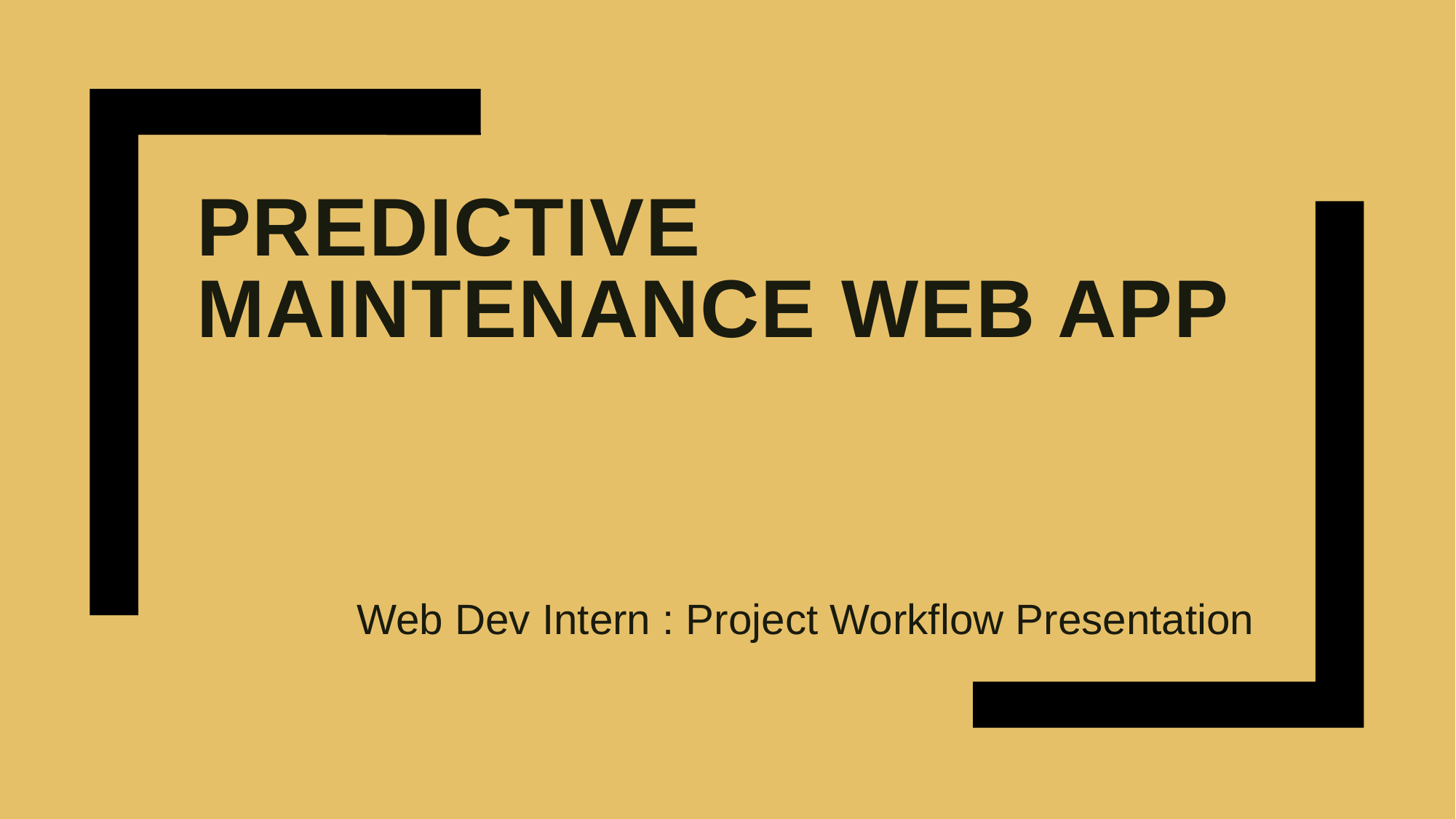

# Predictive Maintenance Web App
Web Dev Intern : Project Workflow Presentation